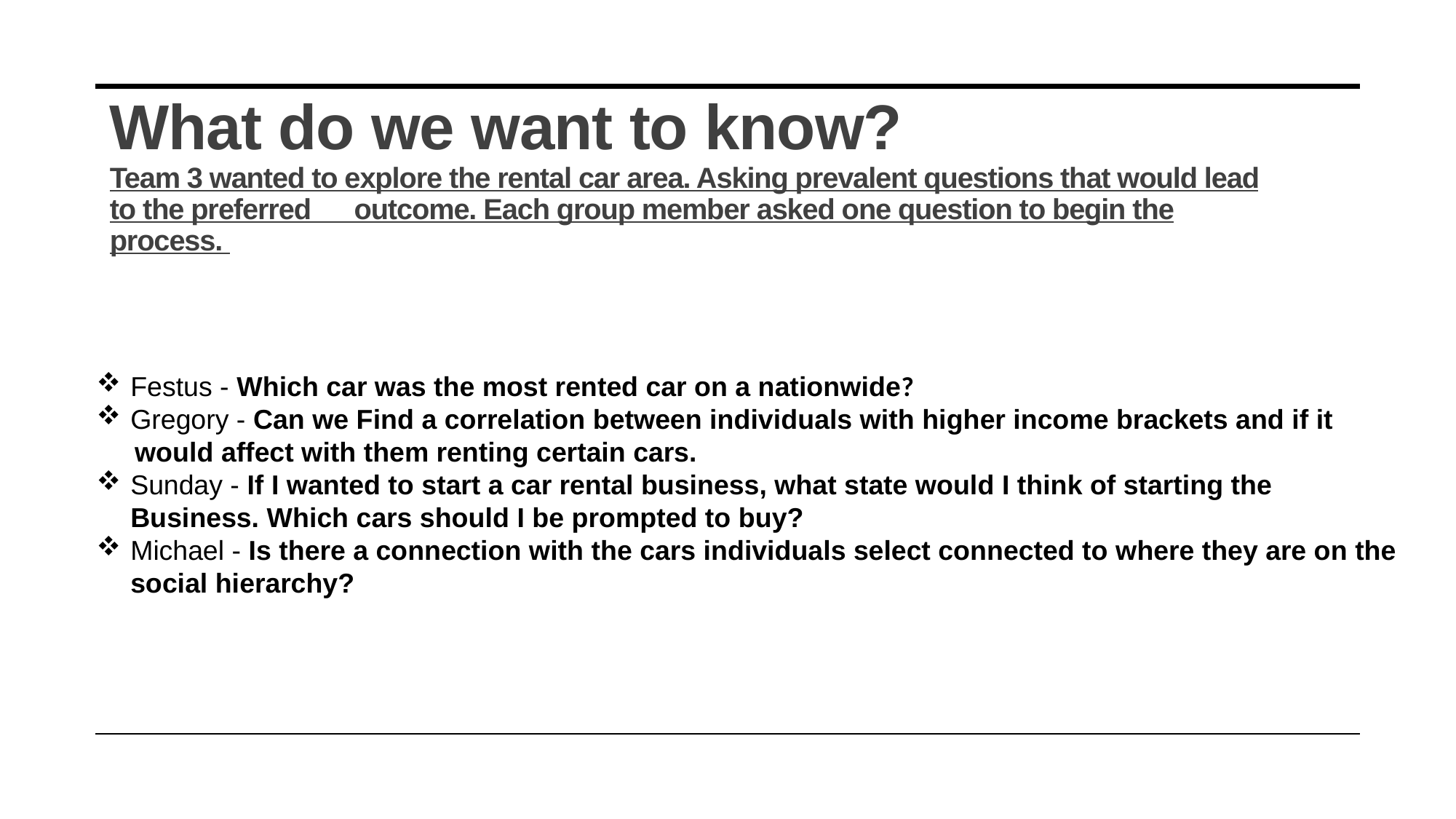

What do we want to know?
Team 3 wanted to explore the rental car area. Asking prevalent questions that would lead to the preferred      outcome. Each group member asked one question to begin the process.
Festus - Which car was the most rented car on a nationwide?
Gregory - Can we Find a correlation between individuals with higher income brackets and if it
     would affect with them renting certain cars.
Sunday - If I wanted to start a car rental business, what state would I think of starting the Business. Which cars should I be prompted to buy?
Michael - Is there a connection with the cars individuals select connected to where they are on the social hierarchy?